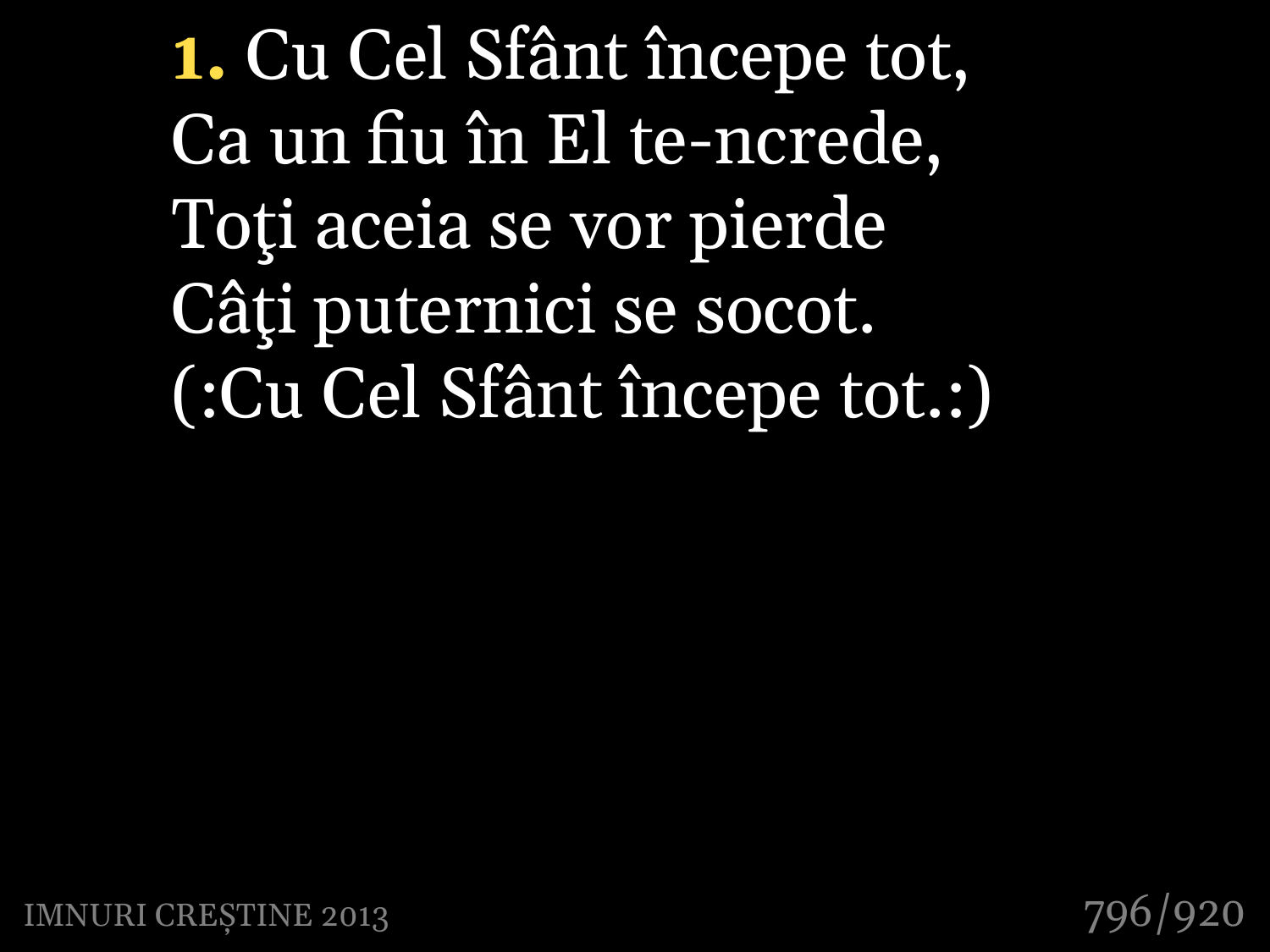

1. Cu Cel Sfânt începe tot,
Ca un fiu în El te-ncrede,
Toţi aceia se vor pierde
Câţi puternici se socot.
(:Cu Cel Sfânt începe tot.:)
796/920
IMNURI CREȘTINE 2013